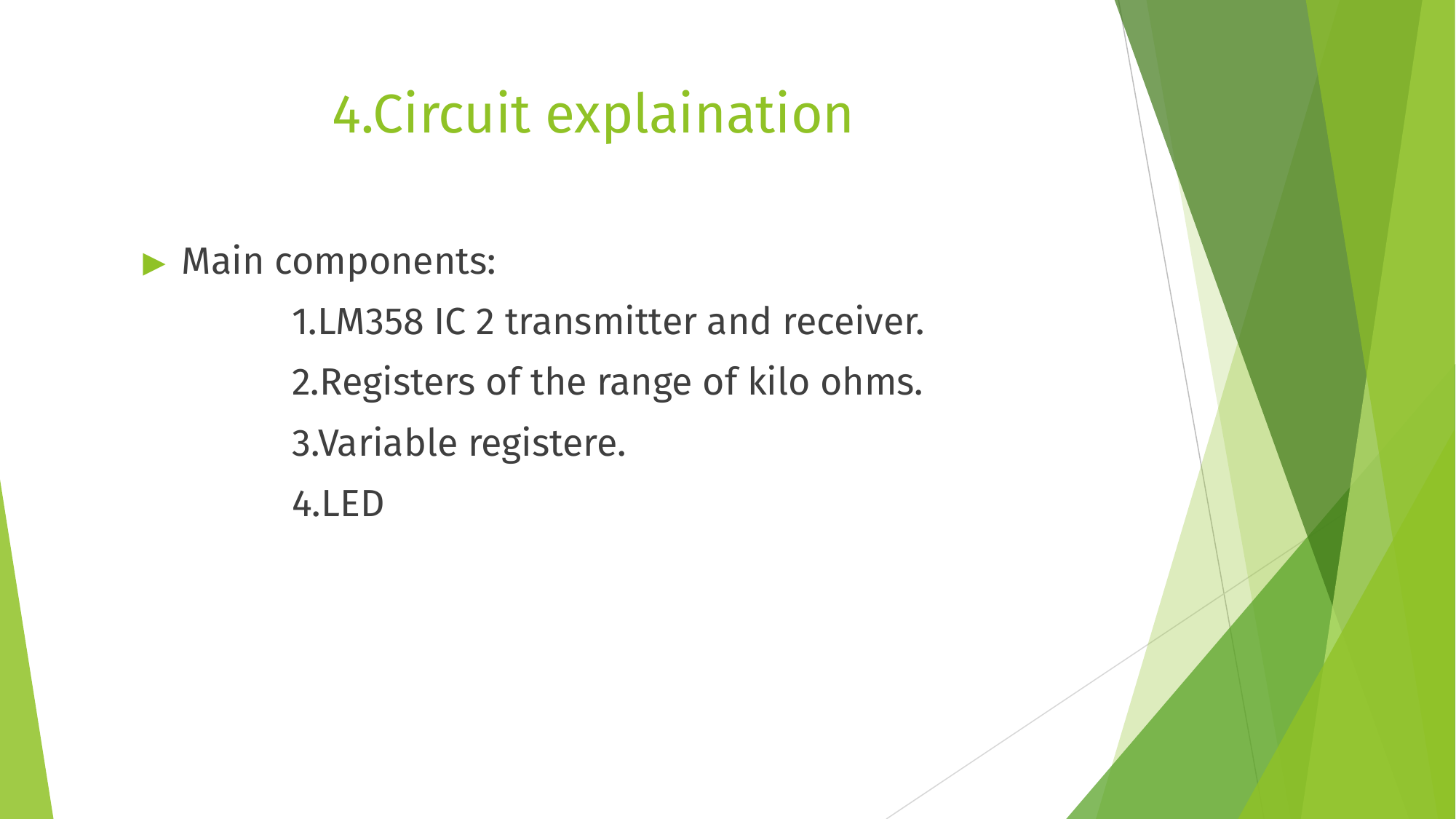

# 4.Circuit explaination
Main components:
           1.LM358 IC 2 transmitter and receiver.
           2.Registers of the range of kilo ohms.
           3.Variable registere.
           4.LED